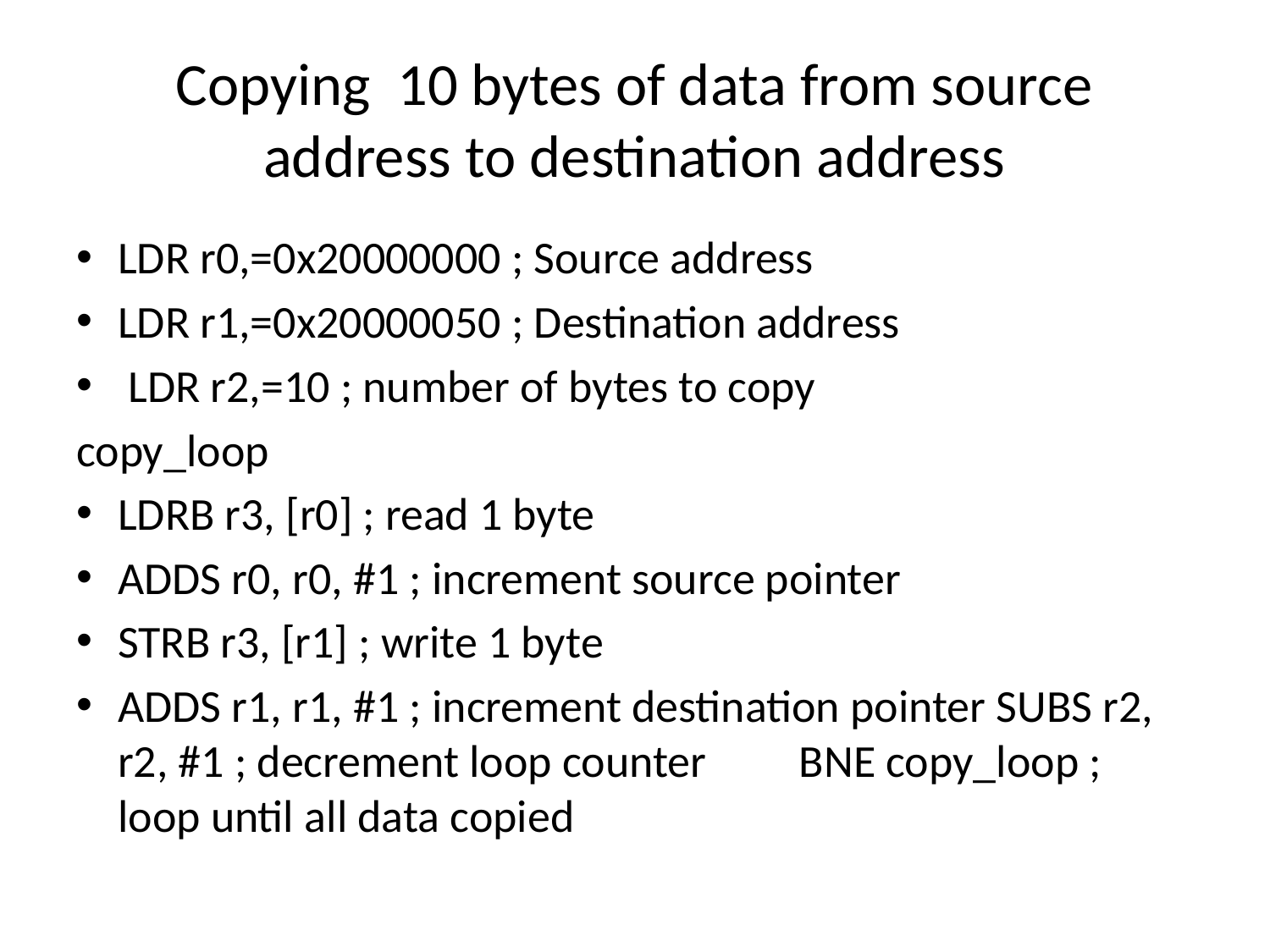

# Copying  10 bytes of data from source address to destination address
LDR r0,=0x20000000 ; Source address
LDR r1,=0x20000050 ; Destination address
 LDR r2,=10 ; number of bytes to copy
copy_loop
LDRB r3, [r0] ; read 1 byte
ADDS r0, r0, #1 ; increment source pointer
STRB r3, [r1] ; write 1 byte
ADDS r1, r1, #1 ; increment destination pointer SUBS r2, r2, #1 ; decrement loop counter         BNE copy_loop ; loop until all data copied